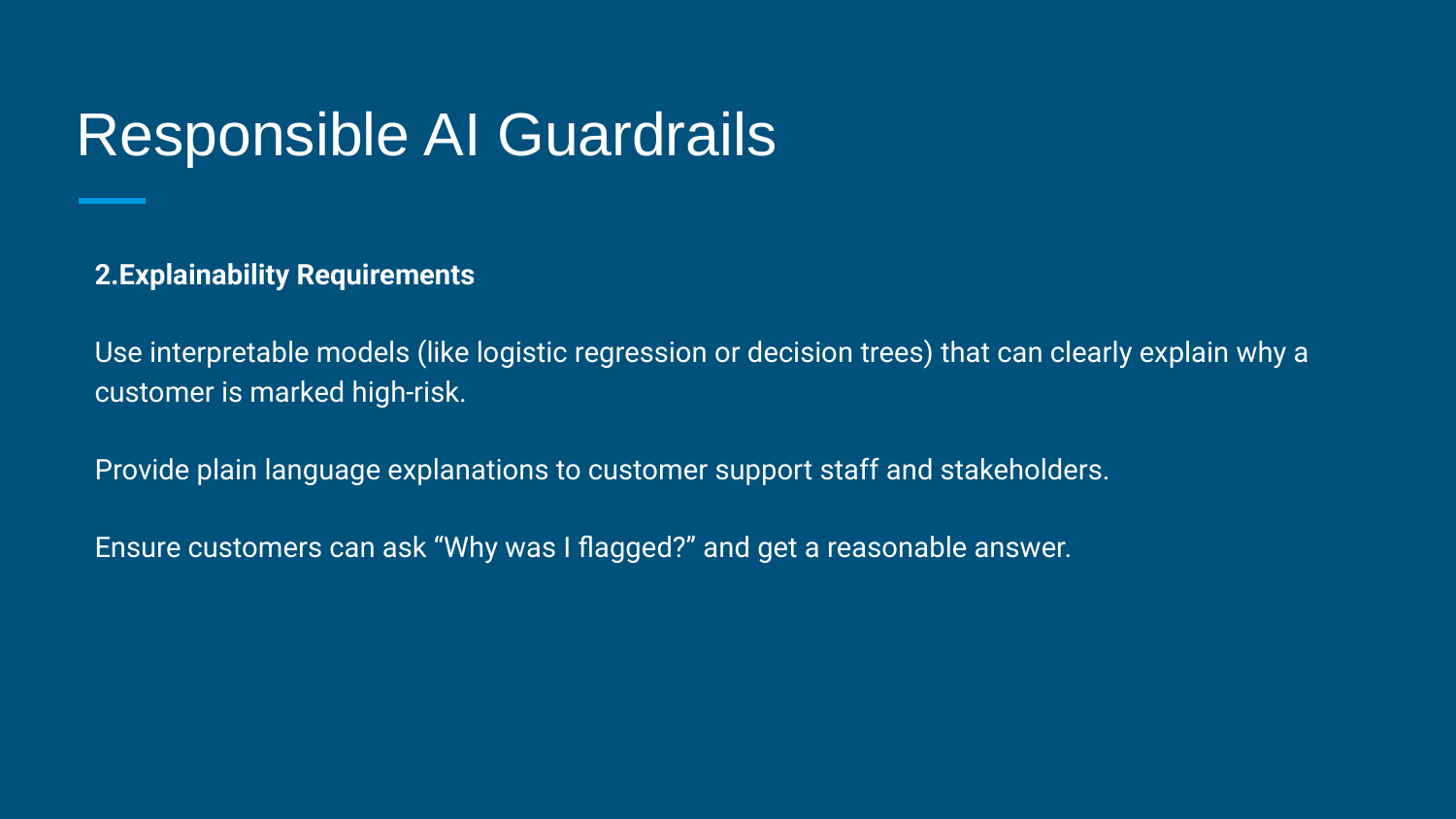

# Responsible AI Guardrails
2.Explainability Requirements

Use interpretable models (like logistic regression or decision trees) that can clearly explain why a customer is marked high-risk.

Provide plain language explanations to customer support staff and stakeholders.

Ensure customers can ask “Why was I flagged?” and get a reasonable answer.